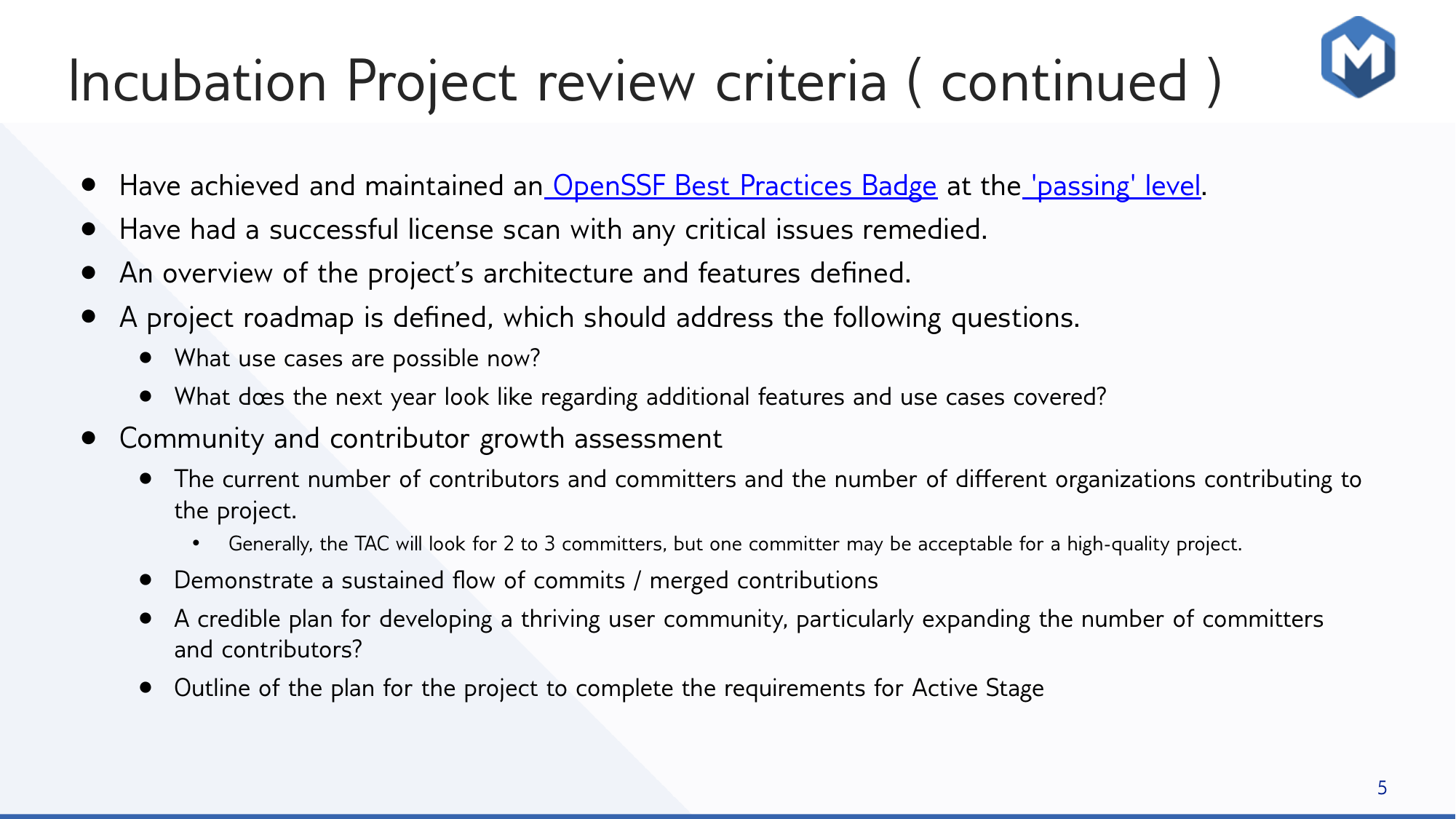

# Incubation Project review criteria ( continued )
Have achieved and maintained an OpenSSF Best Practices Badge at the 'passing' level.
Have had a successful license scan with any critical issues remedied.
An overview of the project’s architecture and features defined.
A project roadmap is defined, which should address the following questions.
What use cases are possible now?
What does the next year look like regarding additional features and use cases covered?
Community and contributor growth assessment
The current number of contributors and committers and the number of different organizations contributing to the project.
Generally, the TAC will look for 2 to 3 committers, but one committer may be acceptable for a high-quality project.
Demonstrate a sustained flow of commits / merged contributions
A credible plan for developing a thriving user community, particularly expanding the number of committers and contributors?
Outline of the plan for the project to complete the requirements for Active Stage
5